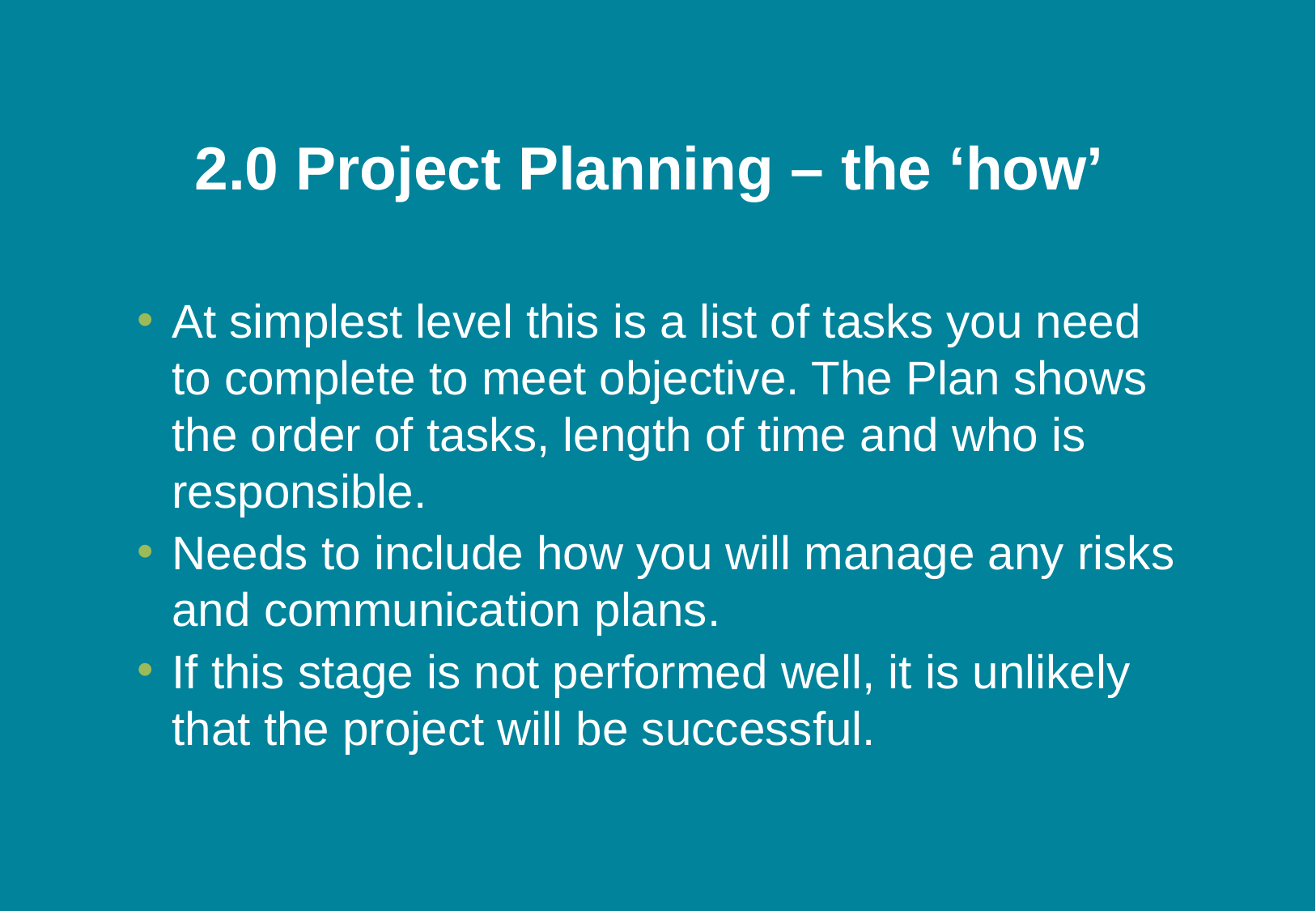

# 2.0 Project Planning – the ‘how’
At simplest level this is a list of tasks you need to complete to meet objective. The Plan shows the order of tasks, length of time and who is responsible.
Needs to include how you will manage any risks and communication plans.
If this stage is not performed well, it is unlikely that the project will be successful.